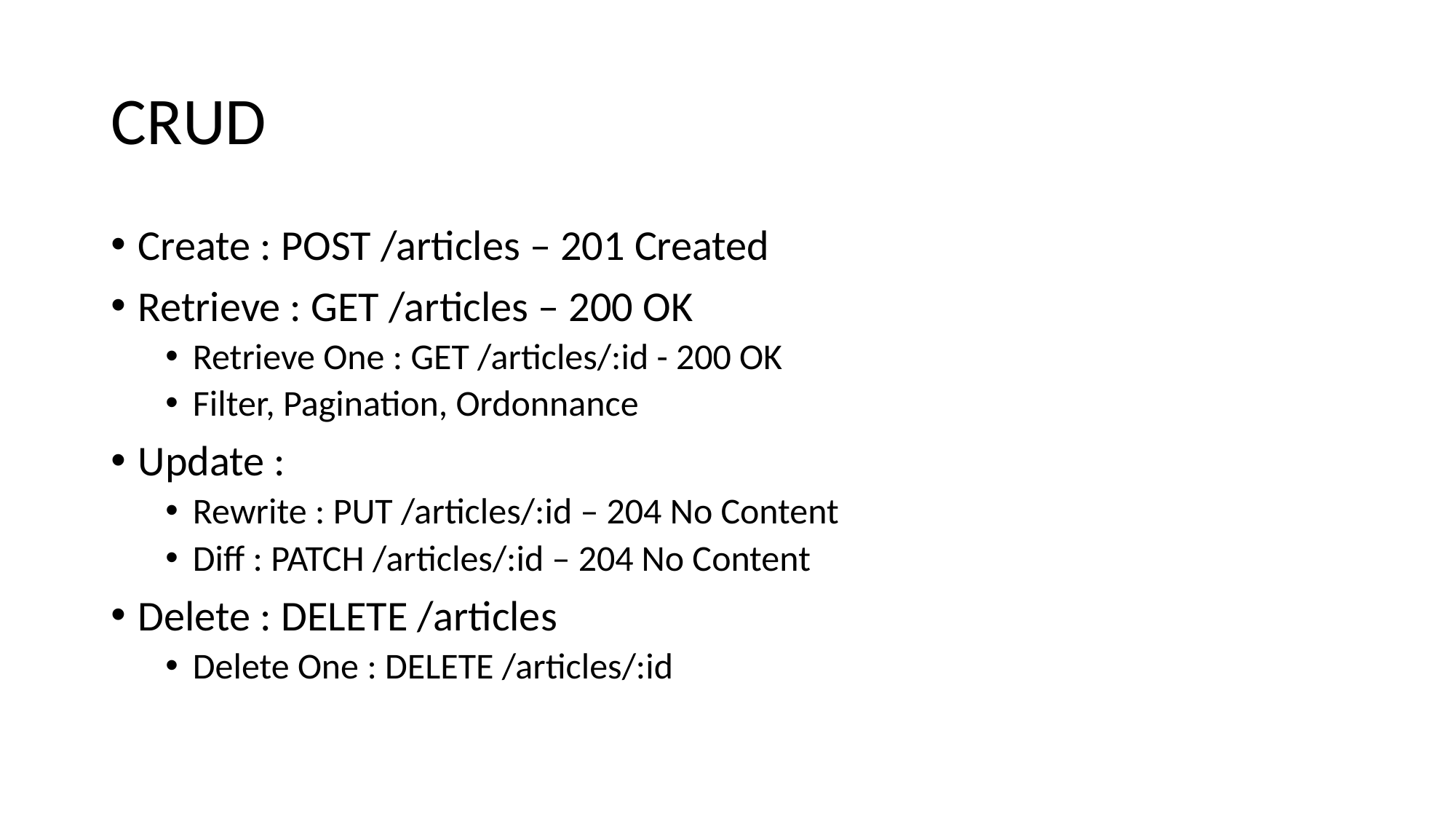

# CRUD
Create : POST /articles – 201 Created
Retrieve : GET /articles – 200 OK
Retrieve One : GET /articles/:id - 200 OK
Filter, Pagination, Ordonnance
Update :
Rewrite : PUT /articles/:id – 204 No Content
Diff : PATCH /articles/:id – 204 No Content
Delete : DELETE /articles
Delete One : DELETE /articles/:id